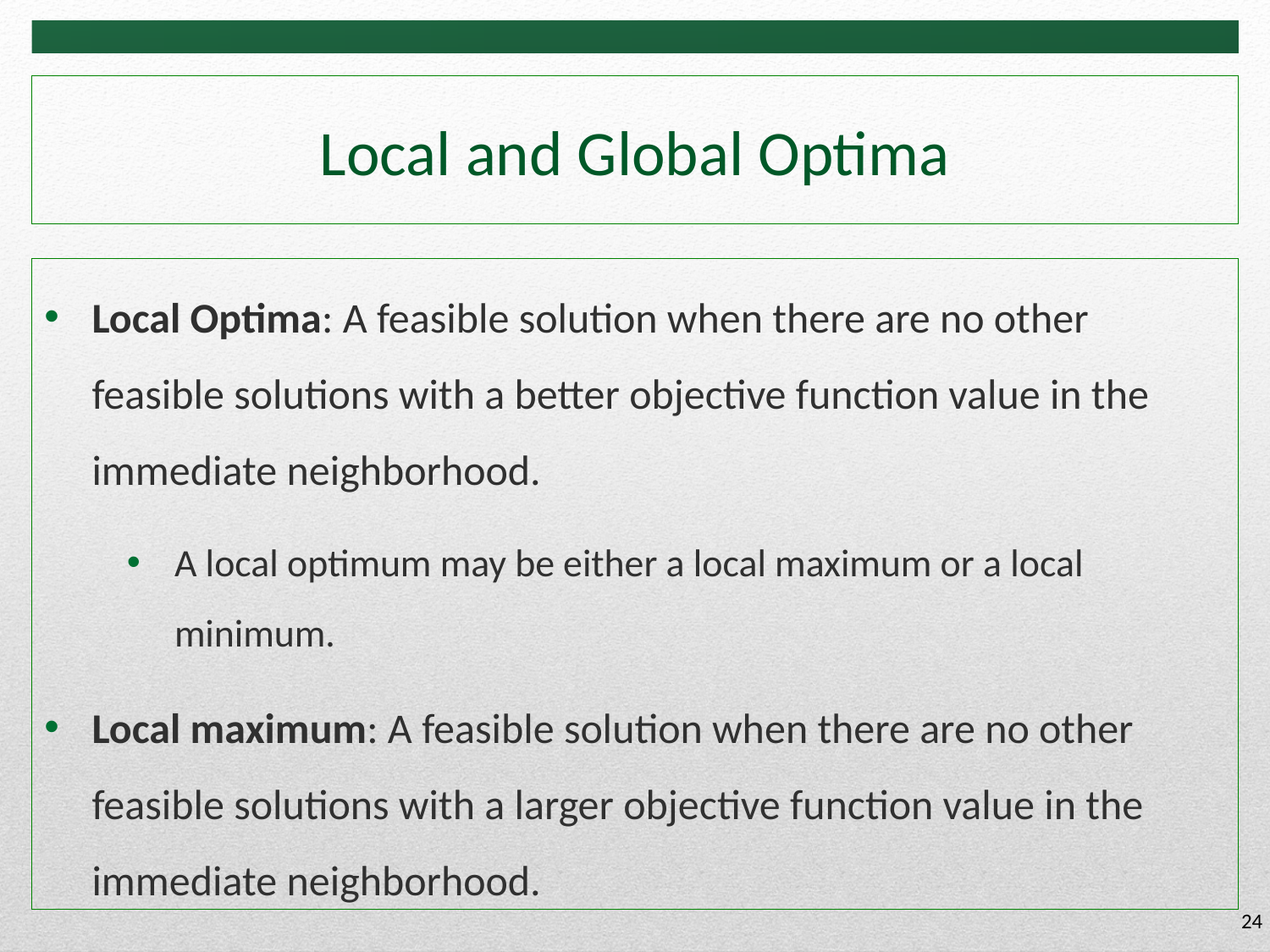

# Local and Global Optima
Local Optima: A feasible solution when there are no other feasible solutions with a better objective function value in the immediate neighborhood.
A local optimum may be either a local maximum or a local minimum.
Local maximum: A feasible solution when there are no other feasible solutions with a larger objective function value in the immediate neighborhood.

24